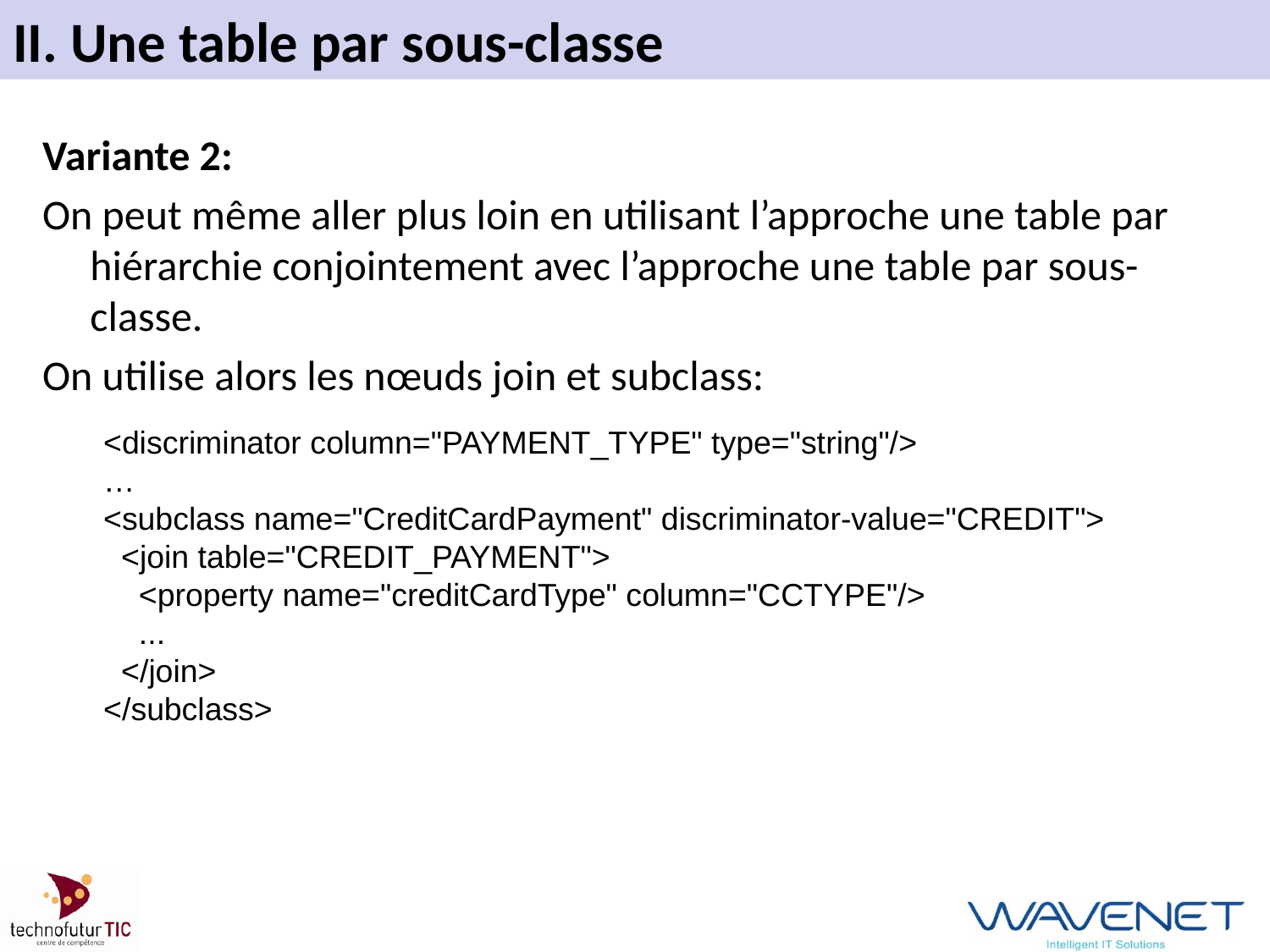

# II. Une table par sous-classe
Variante 2:
On peut même aller plus loin en utilisant l’approche une table par hiérarchie conjointement avec l’approche une table par sous-classe.
On utilise alors les nœuds join et subclass:

<discriminator column="PAYMENT_TYPE" type="string"/>
…
<subclass name="CreditCardPayment" discriminator-value="CREDIT">
  <join table="CREDIT_PAYMENT">
    <property name="creditCardType" column="CCTYPE"/>
    ...
  </join>
</subclass>